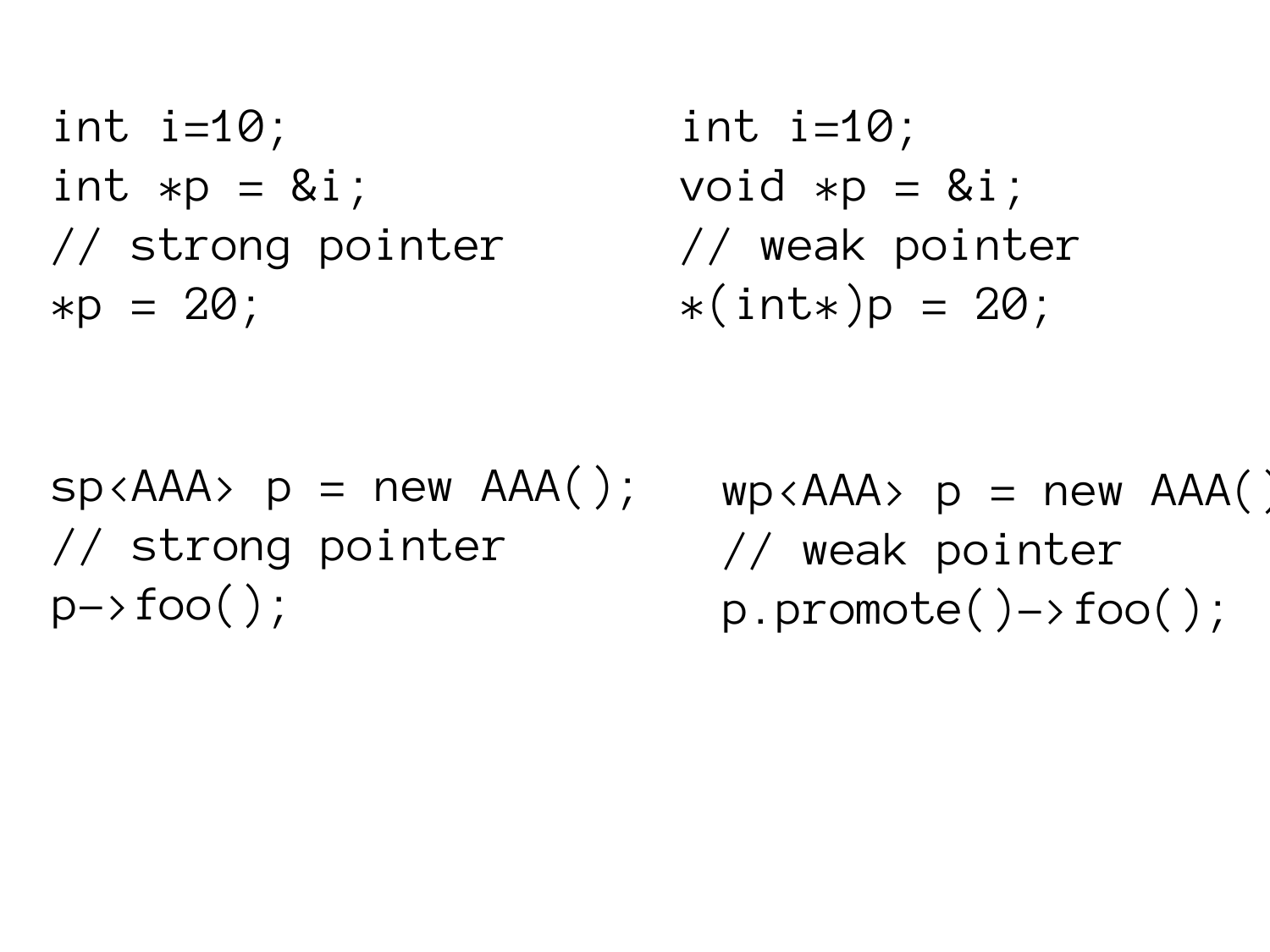

int i=10;
int *p = &i;
// strong pointer
*p = 20;
int i=10;
void *p = &i;
// weak pointer
*(int*)p = 20;
sp<AAA> p = new AAA();
// strong pointer
p->foo();
wp<AAA> p = new AAA();
// weak pointer
p.promote()->foo();